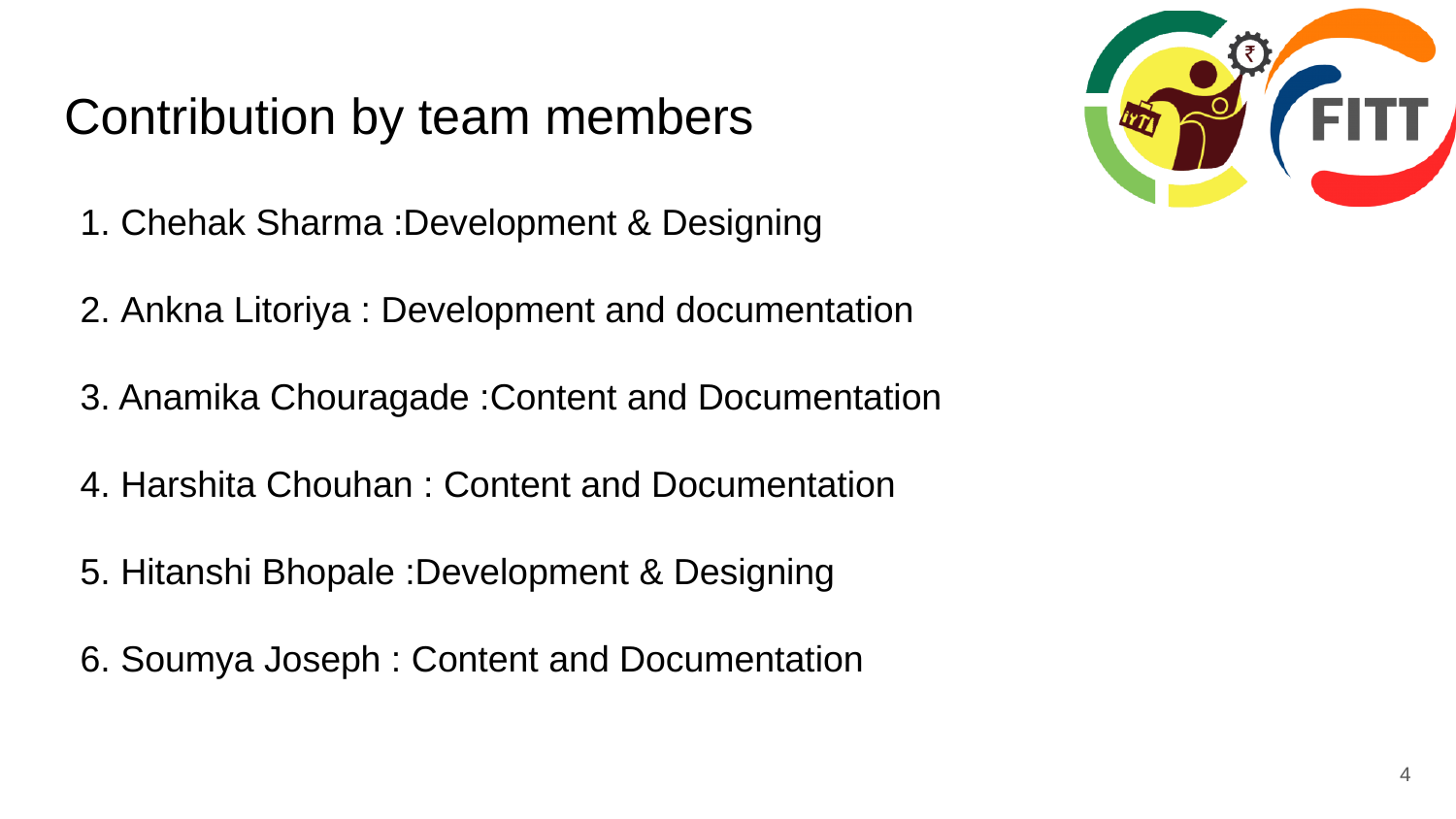

# Contribution by team members
1. Chehak Sharma :Development & Designing
2. Ankna Litoriya : Development and documentation

3. Anamika Chouragade :Content and Documentation
4. Harshita Chouhan : Content and Documentation
5. Hitanshi Bhopale :Development & Designing
6. Soumya Joseph : Content and Documentation

4